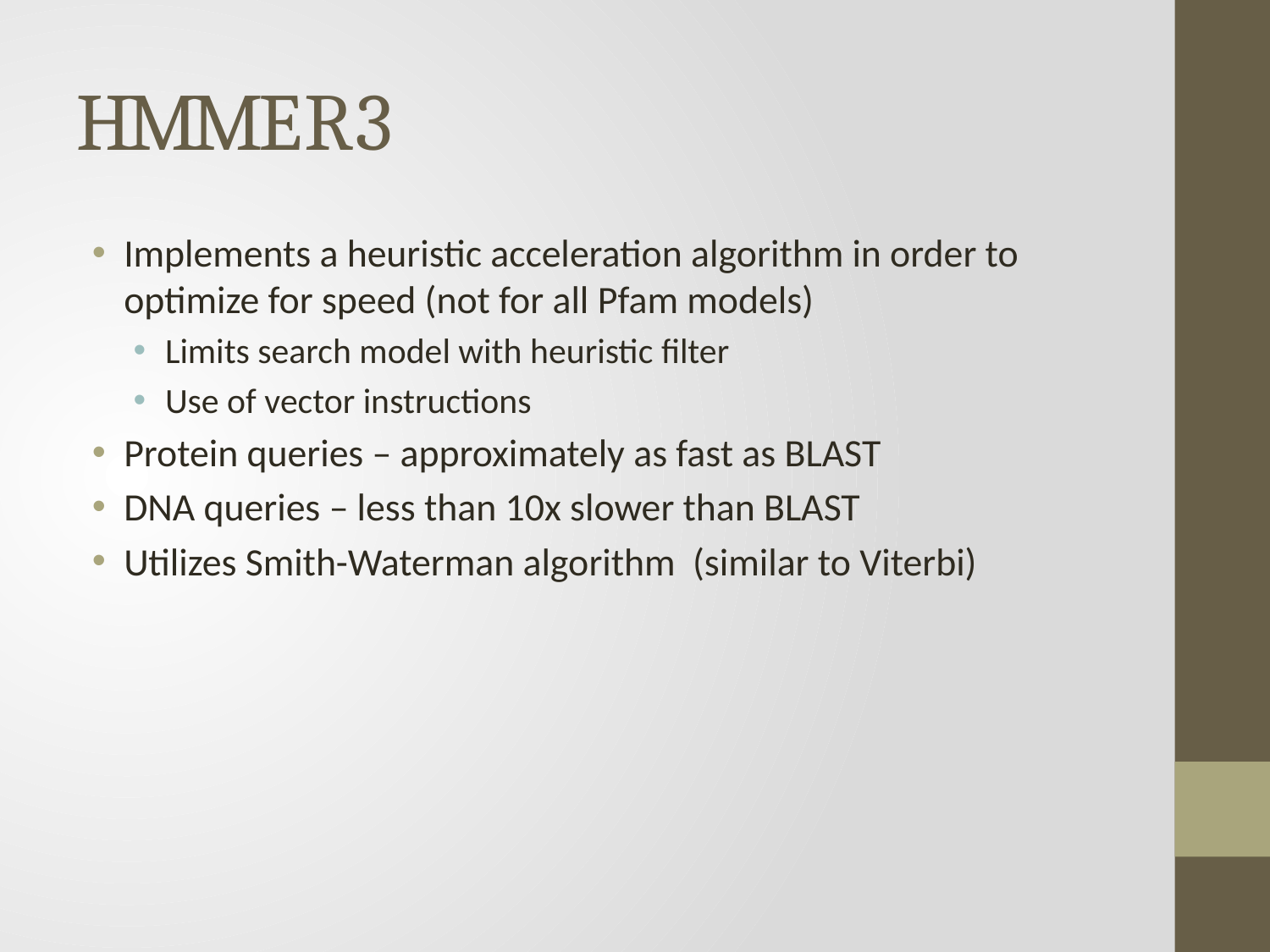

# HMMER3
Implements a heuristic acceleration algorithm in order to optimize for speed (not for all Pfam models)
Limits search model with heuristic filter
Use of vector instructions
Protein queries – approximately as fast as BLAST
DNA queries – less than 10x slower than BLAST
Utilizes Smith-Waterman algorithm  (similar to Viterbi)